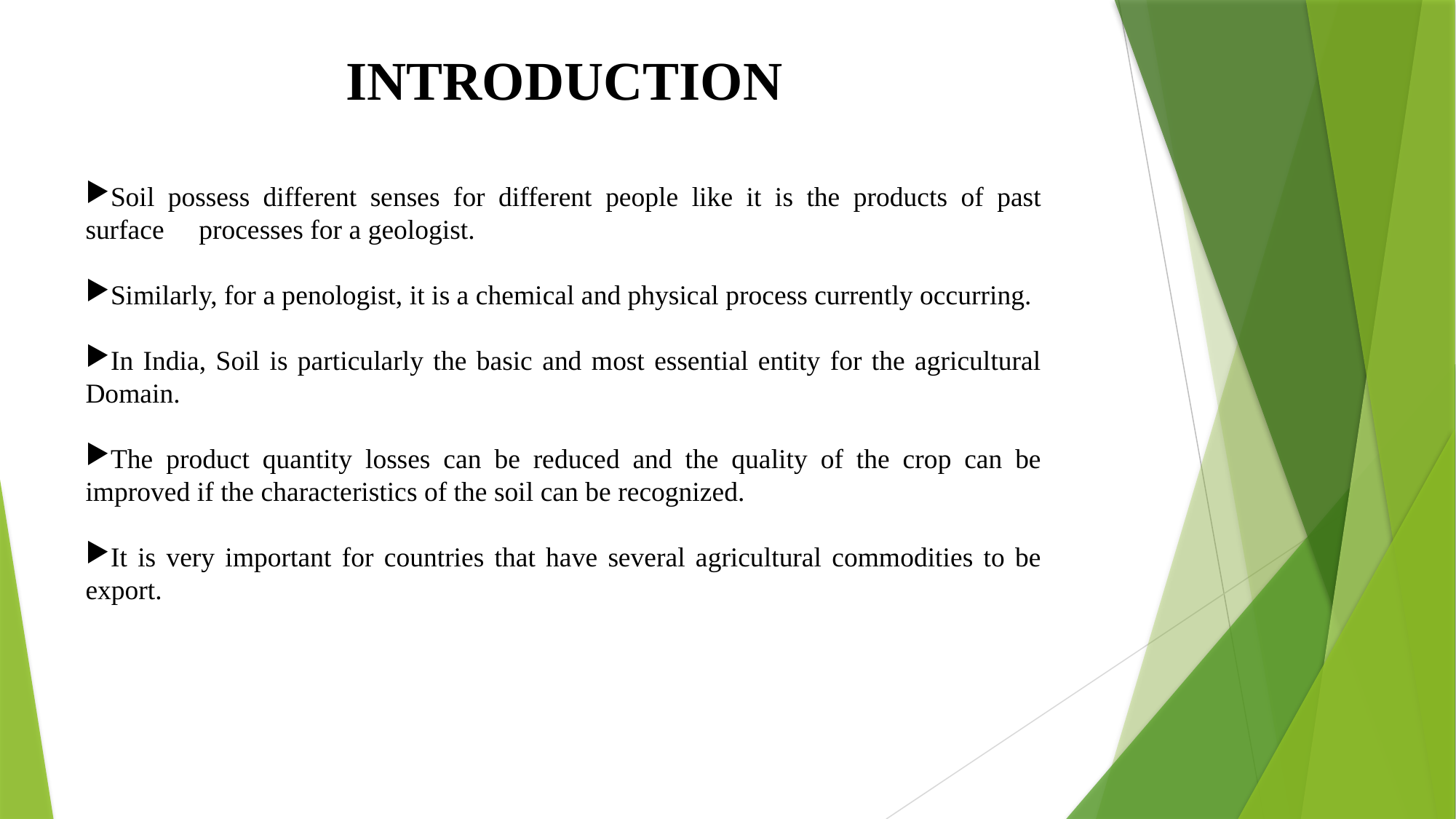

INTRODUCTION
Soil possess different senses for different people like it is the products of past surface     processes for a geologist.

Similarly, for a penologist, it is a chemical and physical process currently occurring.

In India, Soil is particularly the basic and most essential entity for the agricultural Domain.

The product quantity losses can be reduced and the quality of the crop can be improved if the characteristics of the soil can be recognized.

It is very important for countries that have several agricultural commodities to be export.